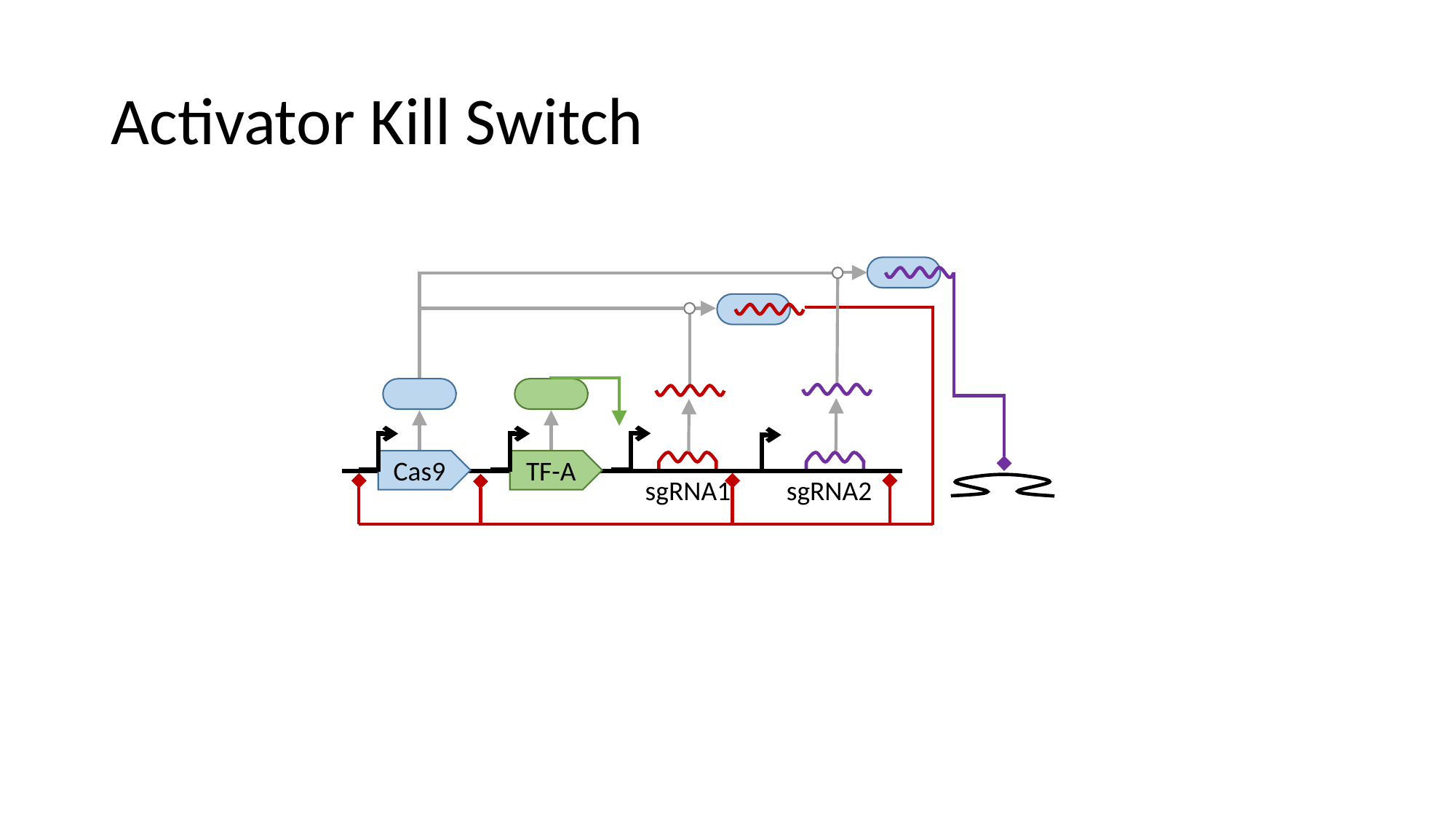

# Activator Kill Switch

Cas9
TF-A

sgRNA2
sgRNA1